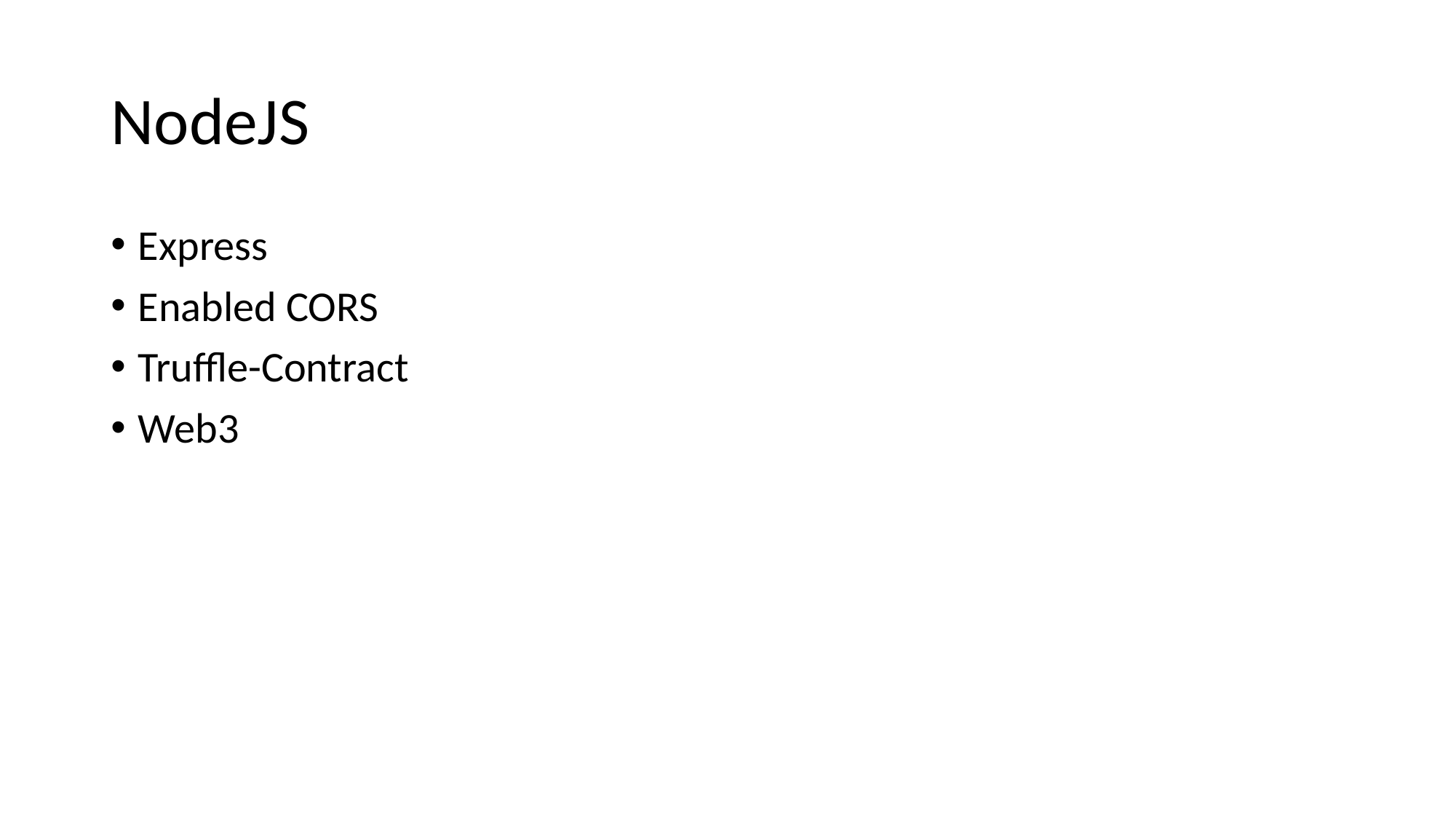

# NodeJS
Express
Enabled CORS
Truffle-Contract
Web3